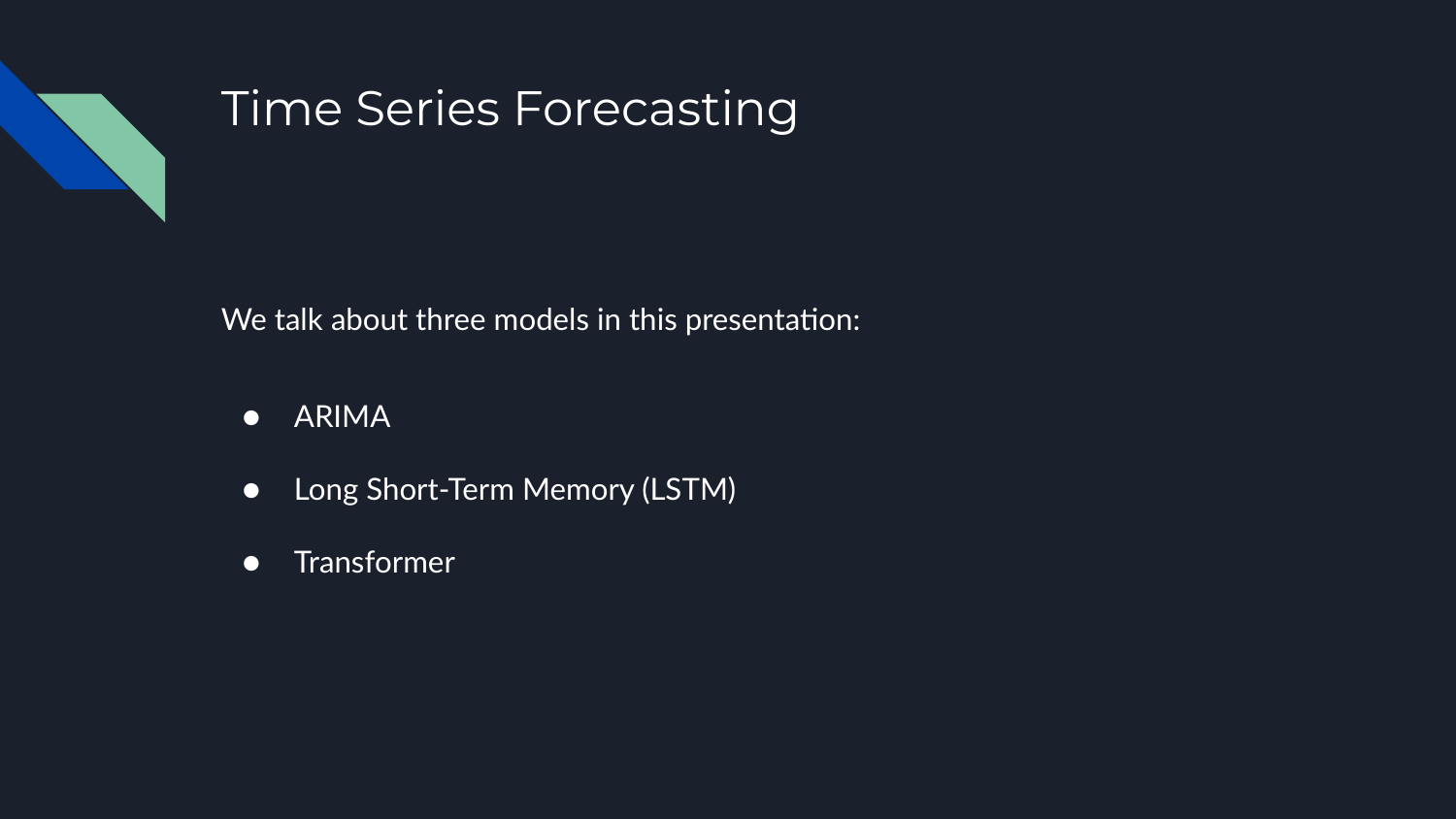

# Time Series Forecasting
We talk about three models in this presentation:
ARIMA
Long Short-Term Memory (LSTM)
Transformer